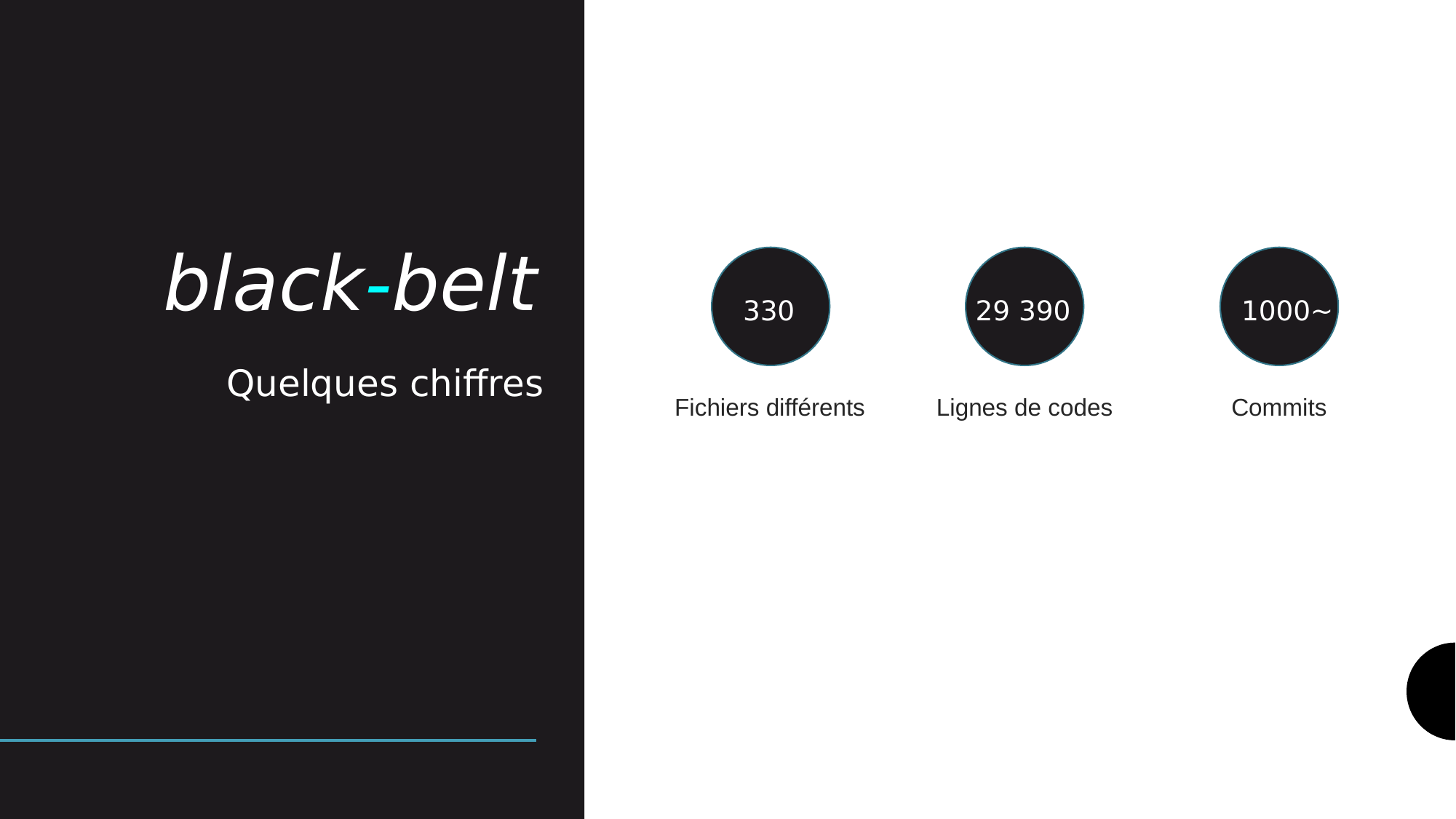

# black-belt
Fichiers différents
Lignes de codes
Commits

330
29 390
1000~
Quelques chiffres